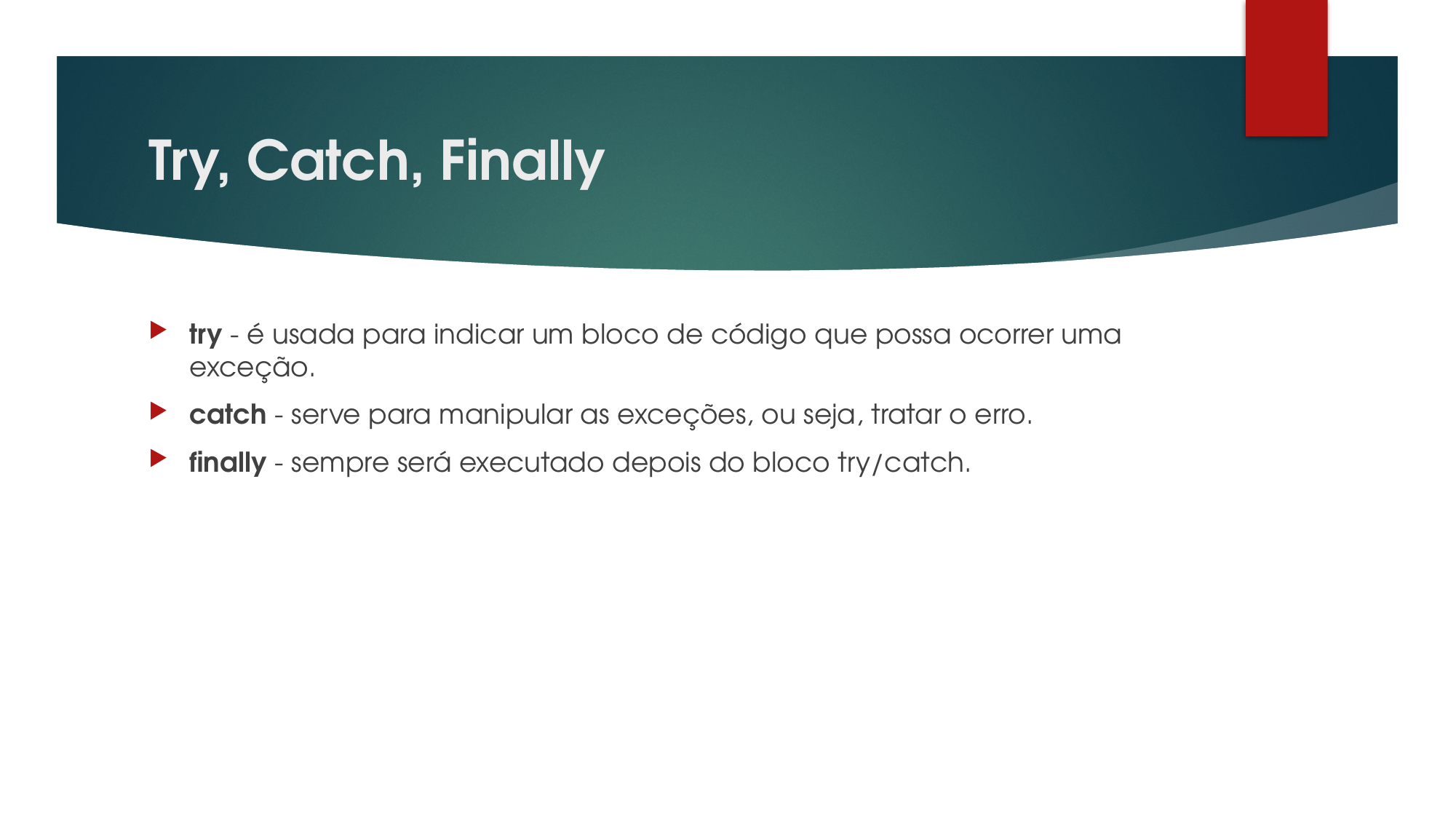

# Try, Catch, Finally
try - é usada para indicar um bloco de código que possa ocorrer uma exceção.
catch - serve para manipular as exceções, ou seja, tratar o erro.
finally - sempre será executado depois do bloco try/catch.